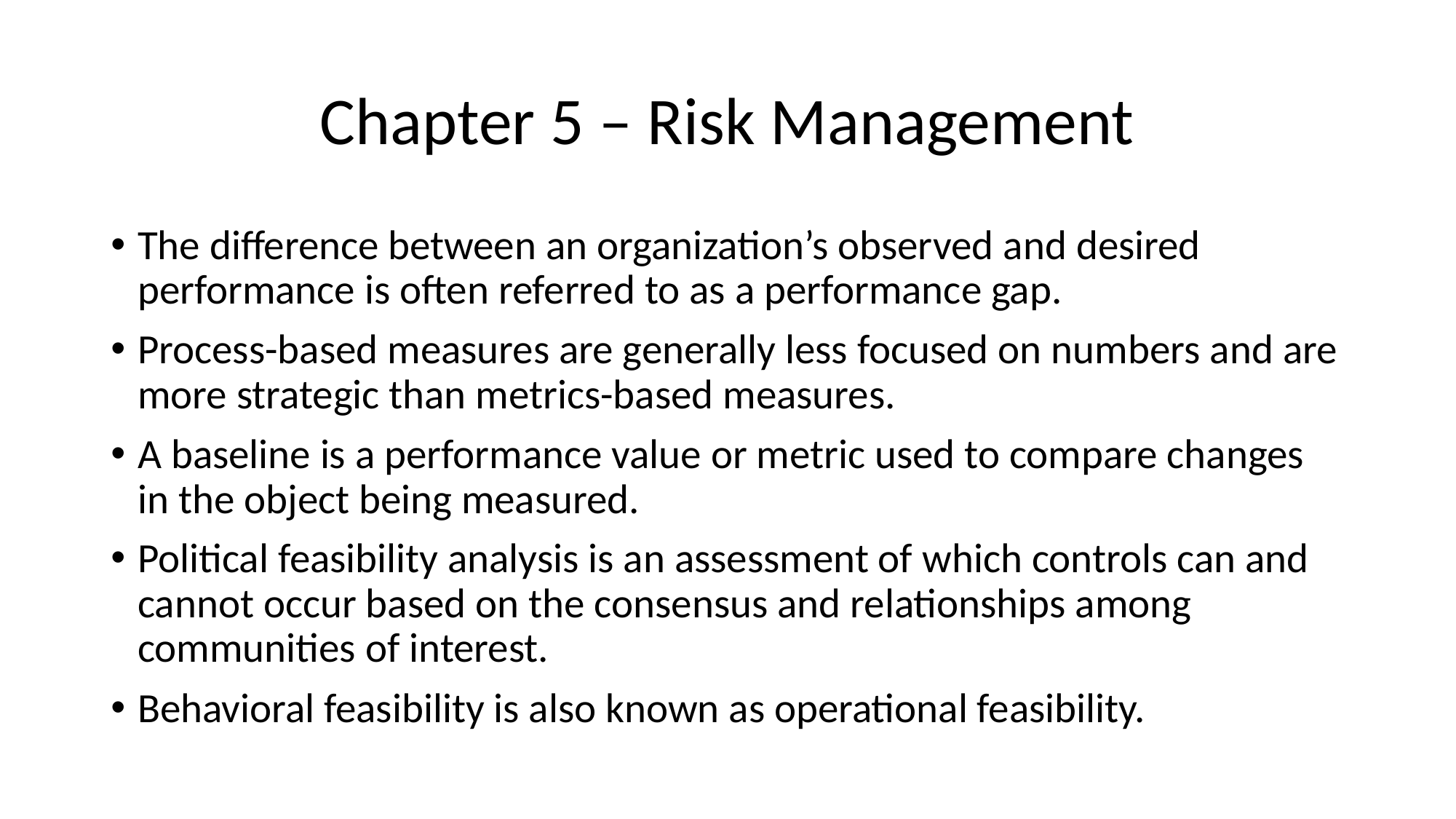

# Chapter 5 – Risk Management
The difference between an organization’s observed and desired performance is often referred to as a performance gap.
Process-based measures are generally less focused on numbers and are more strategic than metrics-based measures.
A baseline is a performance value or metric used to compare changes in the object being measured.
Political feasibility analysis is an assessment of which controls can and cannot occur based on the consensus and relationships among communities of interest.
Behavioral feasibility is also known as operational feasibility.